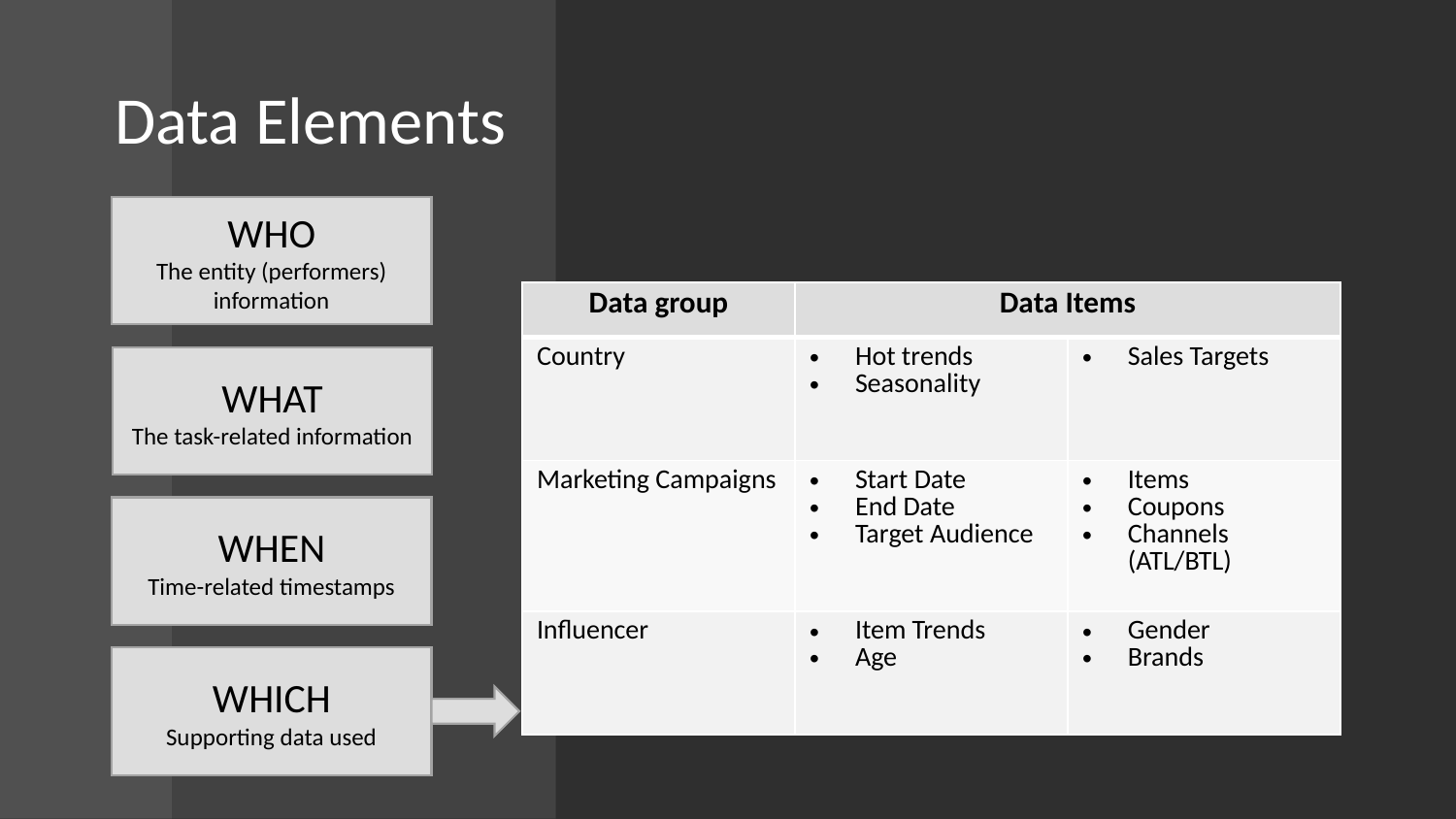

# Data Elements
WHO
The entity (performers) information
| Data group | Data Items |  |
| --- | --- | --- |
| Country | Hot trends Seasonality | Sales Targets |
| Marketing Campaigns | Start Date End Date Target Audience | Items Coupons Channels (ATL/BTL) |
| Influencer | Item Trends Age | Gender Brands |
WHAT
The task-related information
WHEN
Time-related timestamps
WHICH
Supporting data used